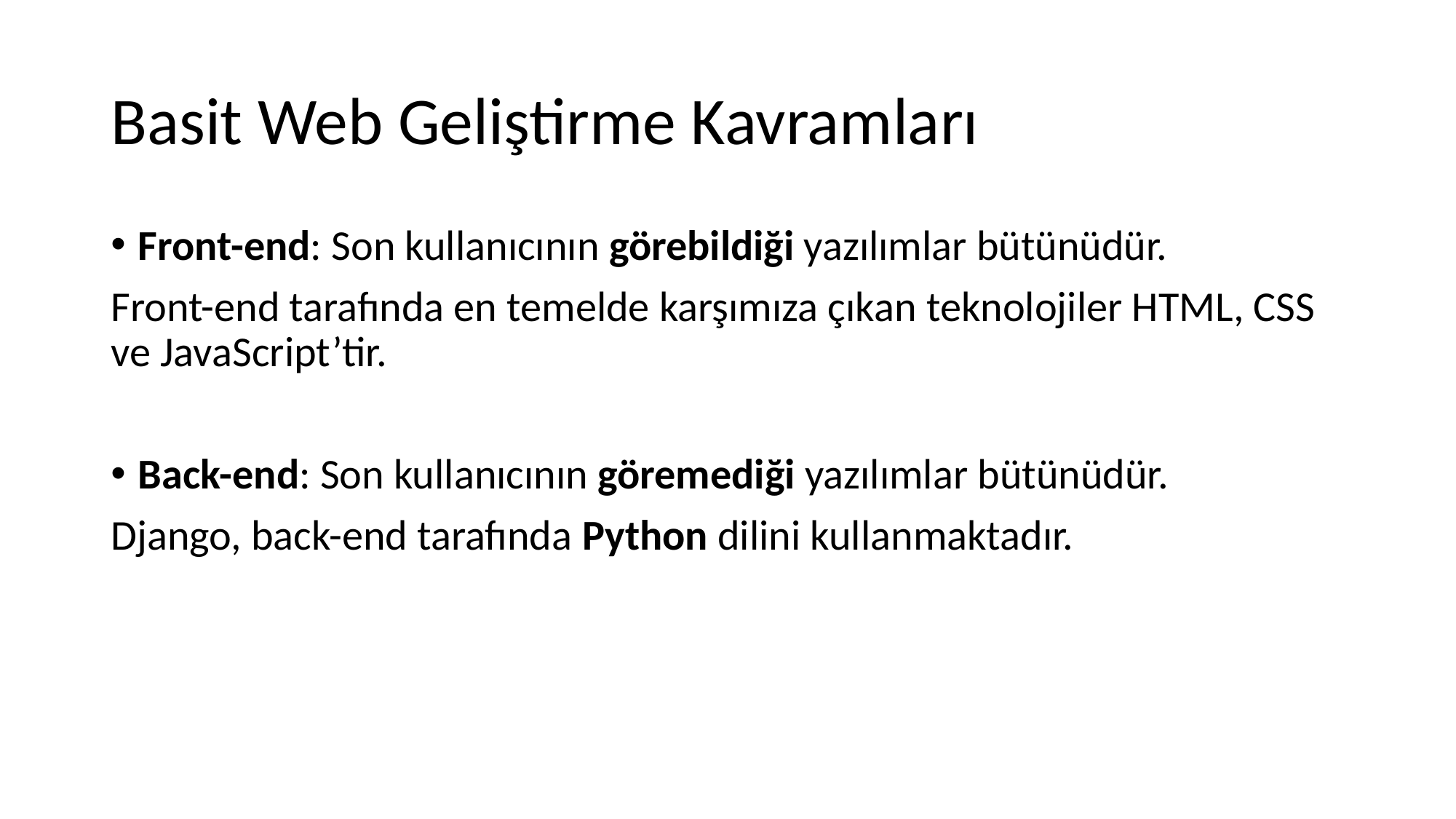

# Basit Web Geliştirme Kavramları
Front-end: Son kullanıcının görebildiği yazılımlar bütünüdür.
Front-end tarafında en temelde karşımıza çıkan teknolojiler HTML, CSS ve JavaScript’tir.

Back-end: Son kullanıcının göremediği yazılımlar bütünüdür.
Django, back-end tarafında Python dilini kullanmaktadır.